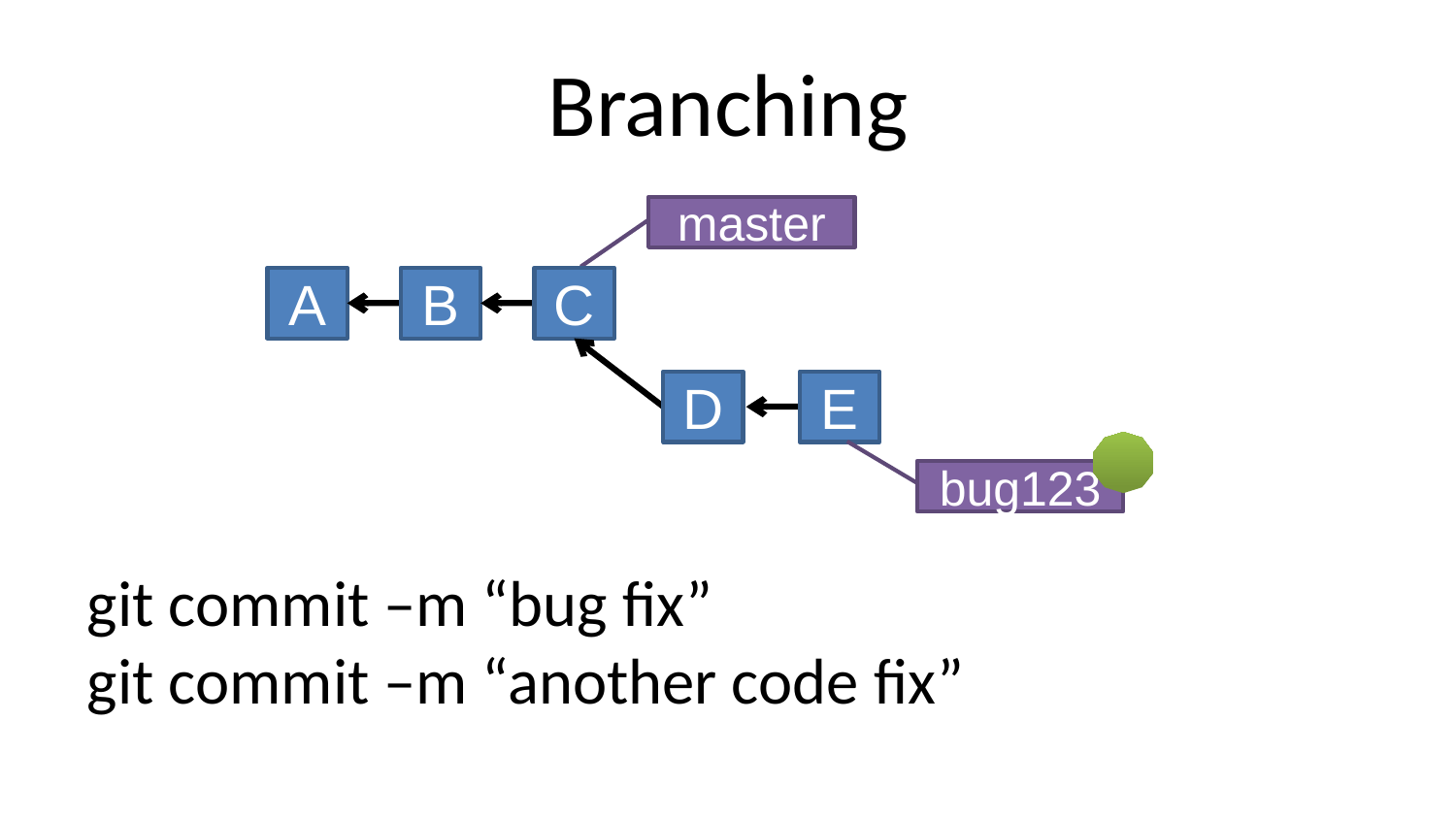

Branching
master
A
B
C

D
E

bug123
git commit –m “bug fix”
git commit –m “another code fix”